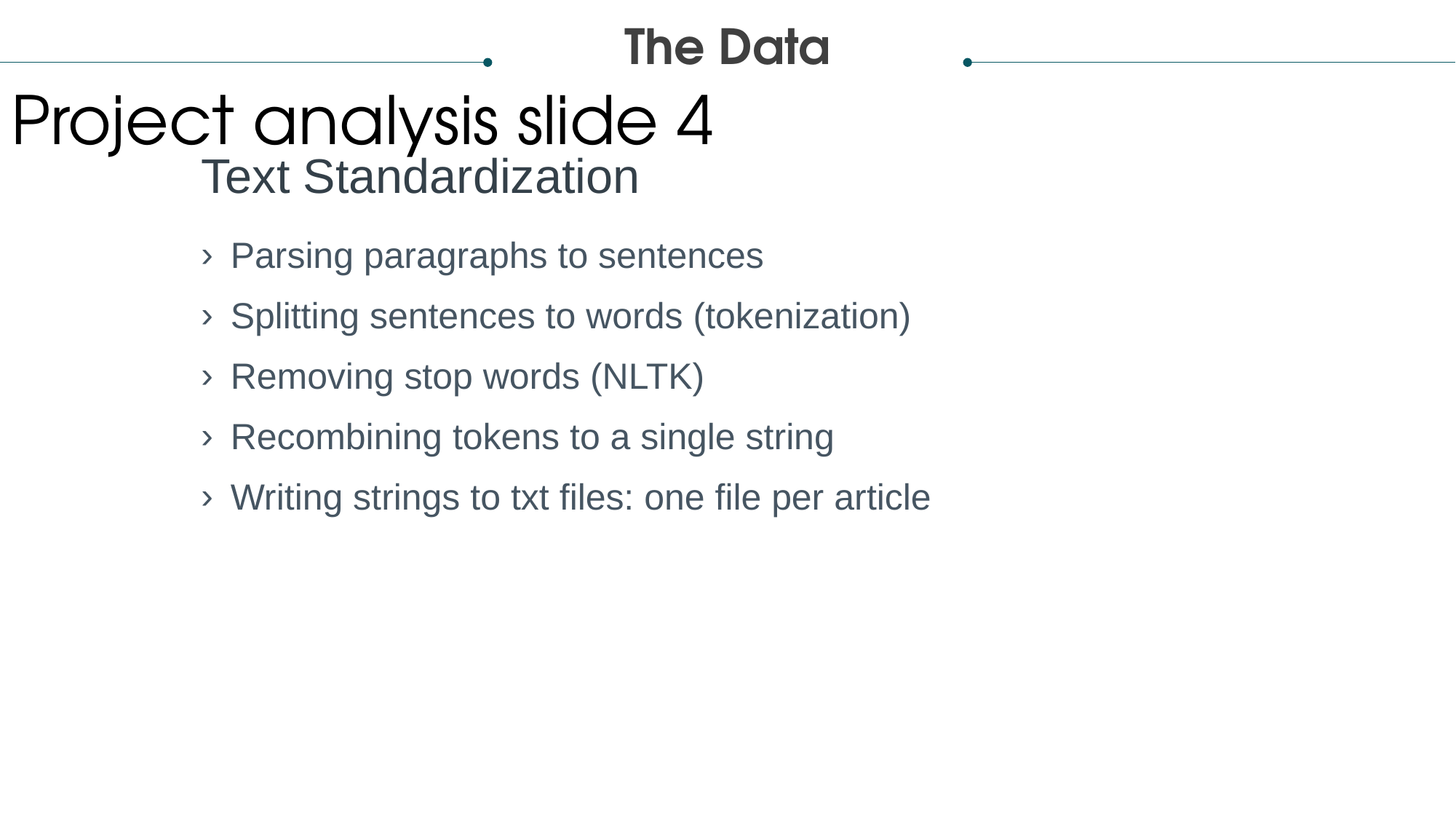

The Data
Project analysis slide 4
Text Standardization
Parsing paragraphs to sentences
Splitting sentences to words (tokenization)
Removing stop words (NLTK)
Recombining tokens to a single string
Writing strings to txt files: one file per article